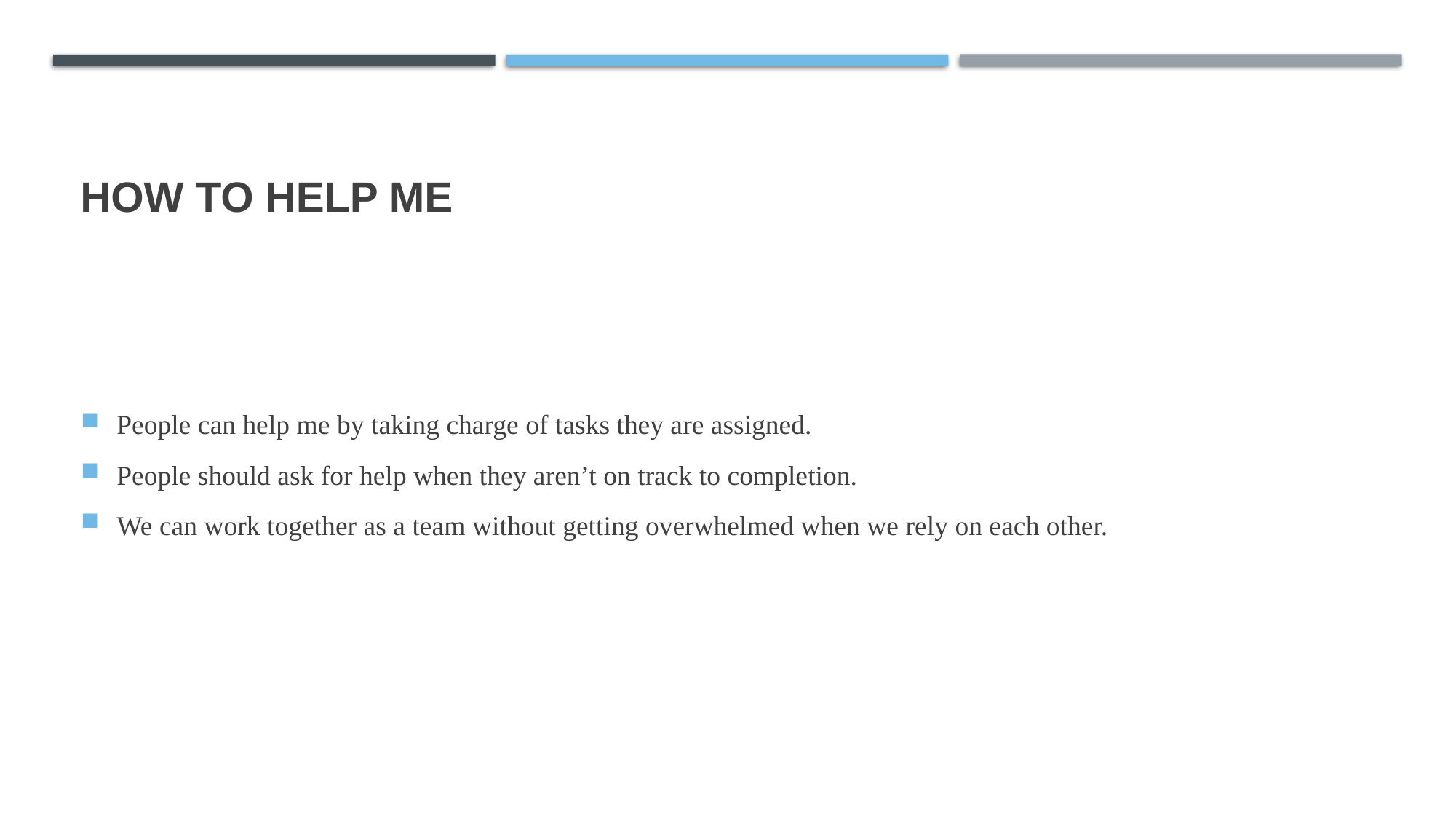

# How to help me
People can help me by taking charge of tasks they are assigned.
People should ask for help when they aren’t on track to completion.
We can work together as a team without getting overwhelmed when we rely on each other.